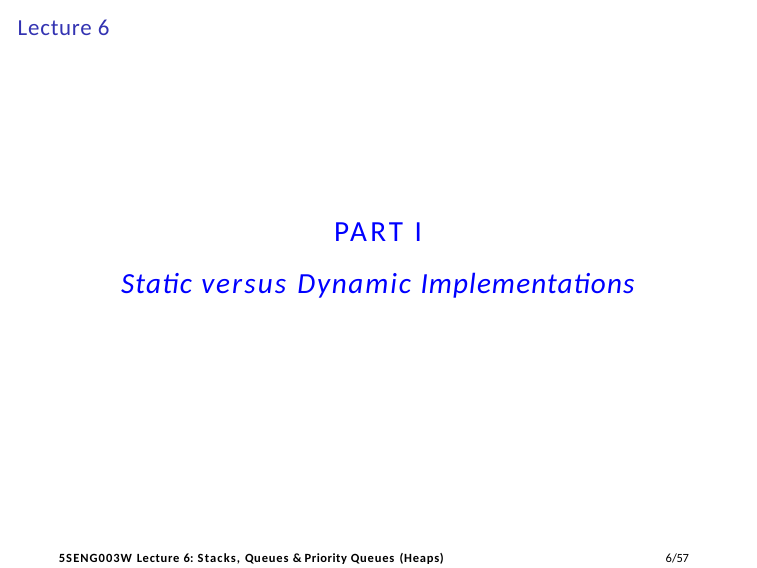

# Lecture 6
PART I
Static versus Dynamic Implementations
6/57
5SENG003W Lecture 6: Stacks, Queues & Priority Queues (Heaps)